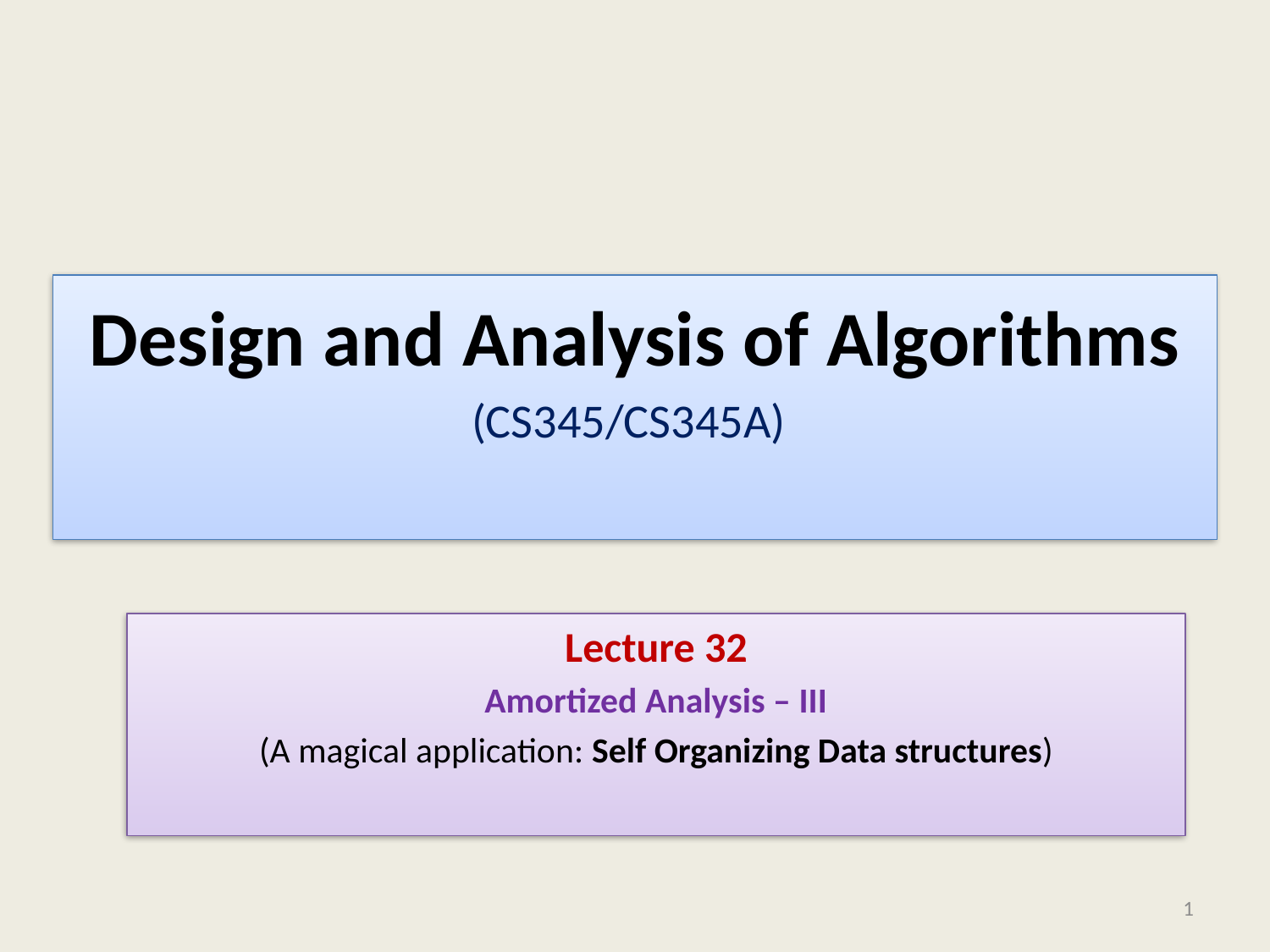

# Design and Analysis of Algorithms (CS345/CS345A)
Lecture 32
Amortized Analysis – III
(A magical application: Self Organizing Data structures)
1